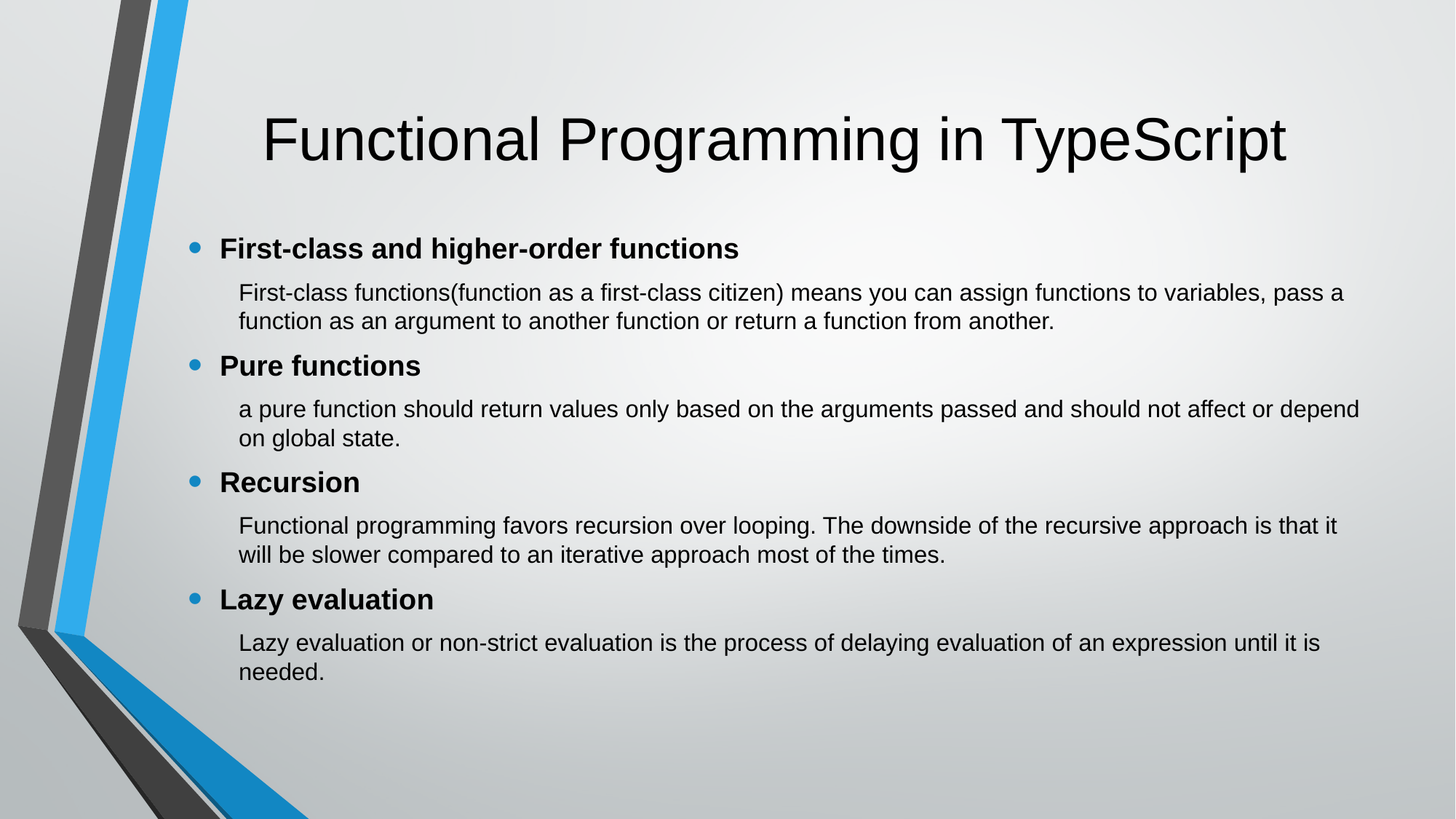

# Functional Programming in TypeScript
First-class and higher-order functions
First-class functions(function as a first-class citizen) means you can assign functions to variables, pass a function as an argument to another function or return a function from another.
Pure functions
a pure function should return values only based on the arguments passed and should not affect or depend on global state.
Recursion
Functional programming favors recursion over looping. The downside of the recursive approach is that it will be slower compared to an iterative approach most of the times.
Lazy evaluation
Lazy evaluation or non-strict evaluation is the process of delaying evaluation of an expression until it is needed.